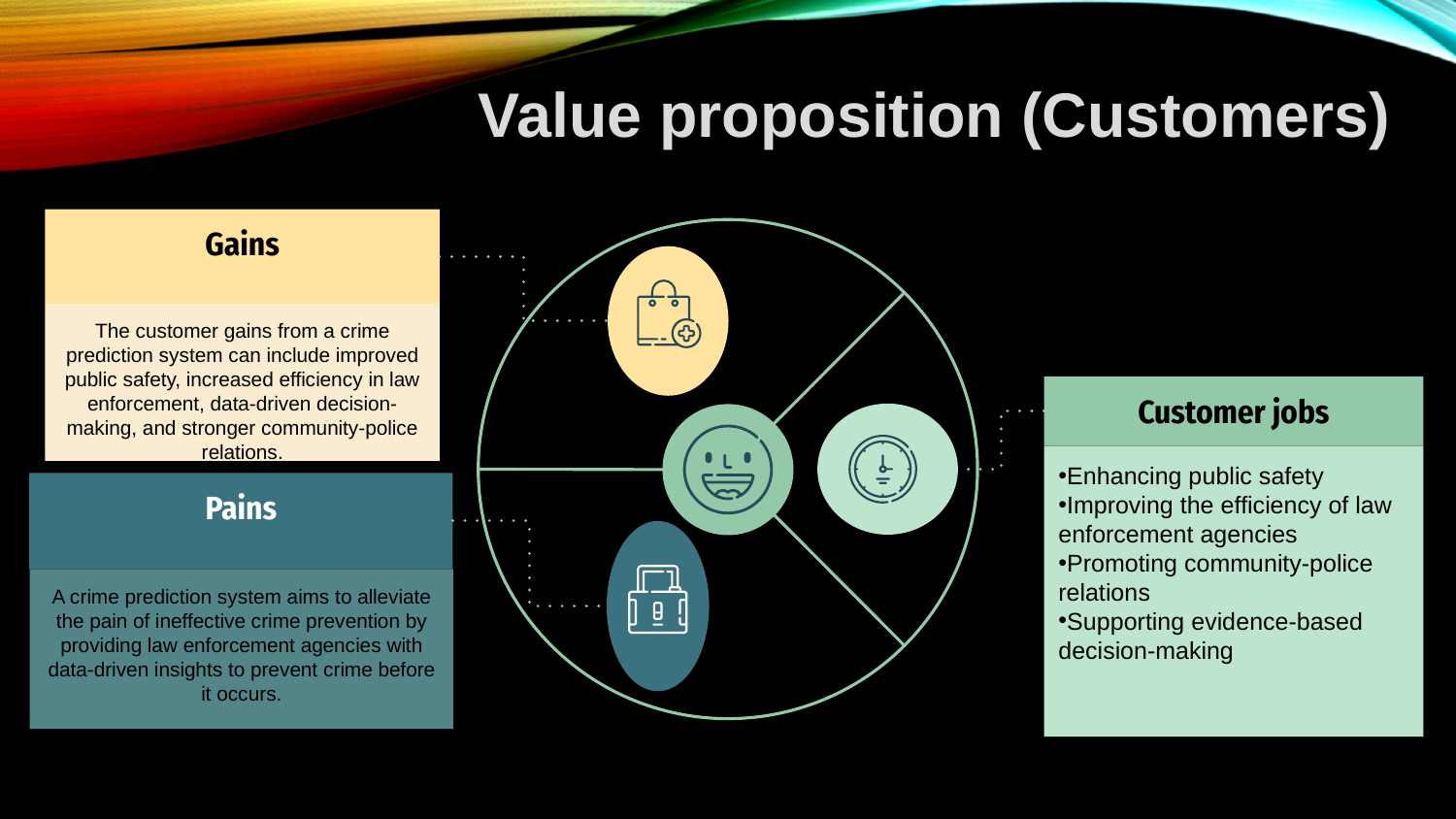

Value proposition (Customers)
Gains

The customer gains from a crime prediction system can include improved public safety, increased efficiency in law enforcement, data-driven decision-making, and stronger community-police relations.

Customer jobs

Enhancing public safety
Improving the efficiency of law enforcement agencies
Promoting community-police relations
Supporting evidence-based decision-making

Pains

A crime prediction system aims to alleviate the pain of ineffective crime prevention by providing law enforcement agencies with data-driven insights to prevent crime before it occurs.